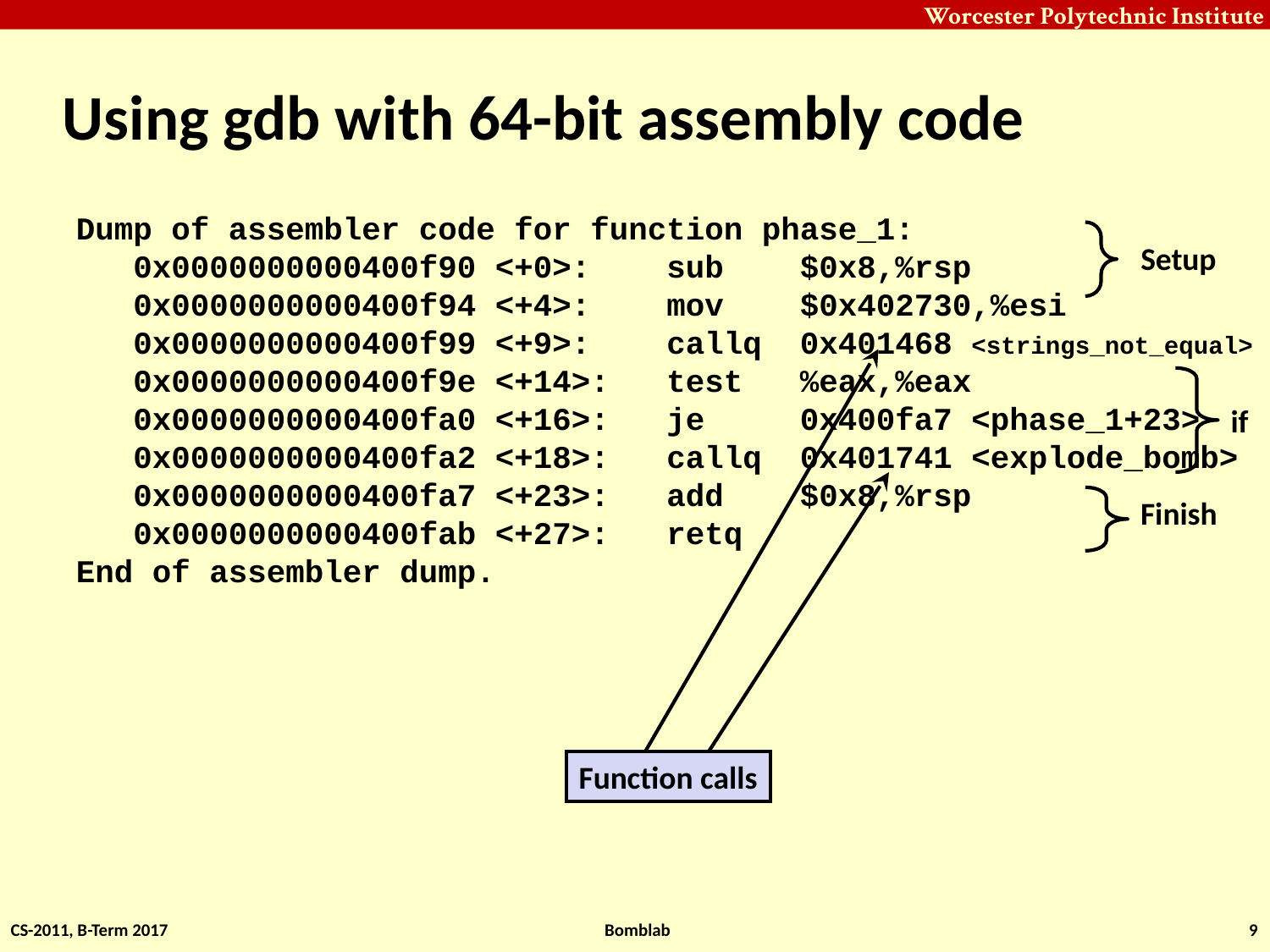

# Using gdb with 64-bit assembly code
Dump of assembler code for function phase_1:
   0x0000000000400f90 <+0>:    sub    $0x8,%rsp
   0x0000000000400f94 <+4>:    mov    $0x402730,%esi
   0x0000000000400f99 <+9>:    callq  0x401468 <strings_not_equal>
   0x0000000000400f9e <+14>:   test   %eax,%eax
   0x0000000000400fa0 <+16>:   je     0x400fa7 <phase_1+23>
   0x0000000000400fa2 <+18>:   callq  0x401741 <explode_bomb>
   0x0000000000400fa7 <+23>:   add    $0x8,%rsp
   0x0000000000400fab <+27>:   retq
End of assembler dump.

Setup
Function calls

if

Finish
CS-2011, B-Term 2017
Bomblab
9